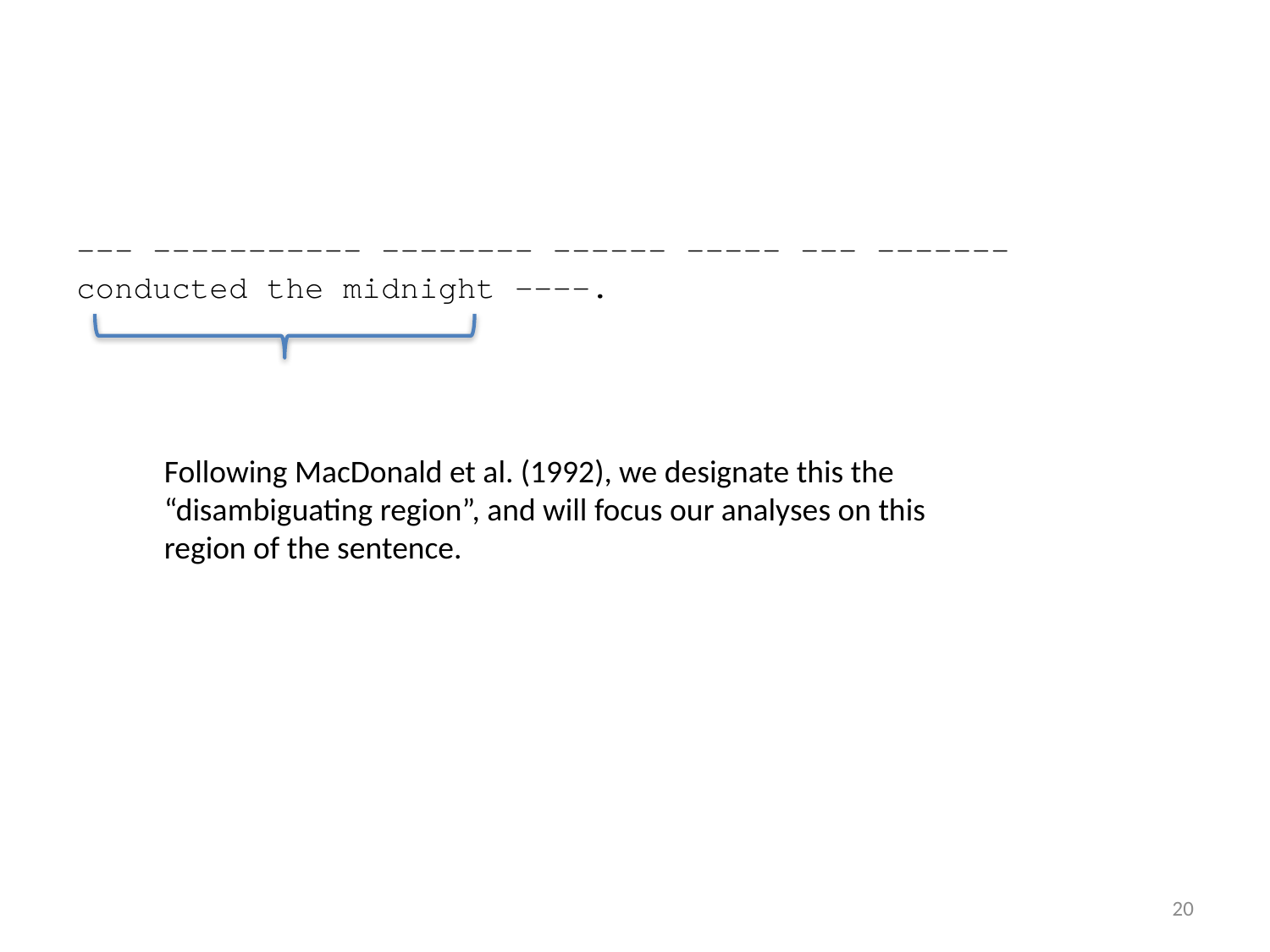

--- ----------- -------- ------ ----- --- ------- conducted the midnight ----.
Following MacDonald et al. (1992), we designate this the “disambiguating region”, and will focus our analyses on this region of the sentence.
20